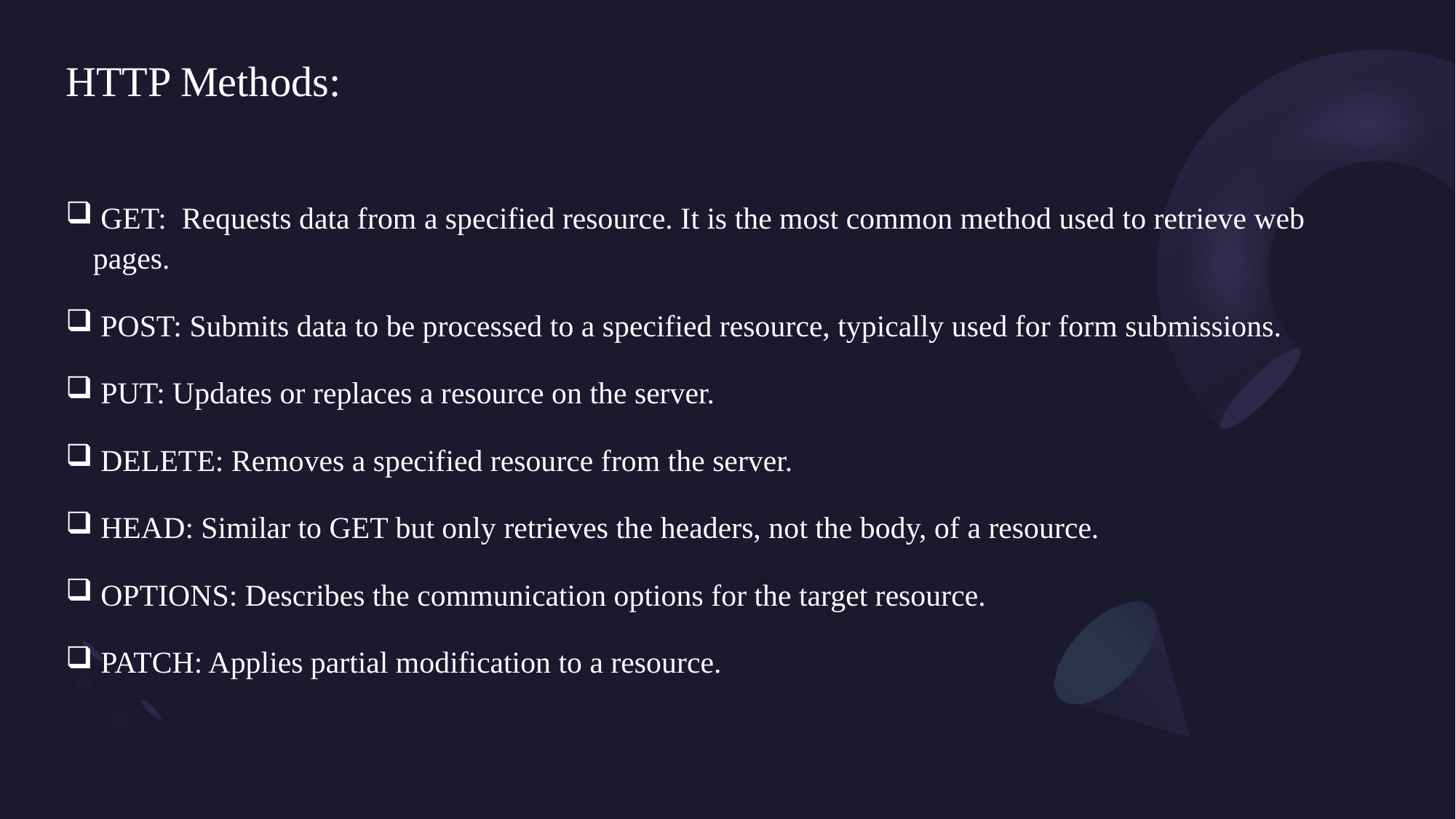

# HTTP Methods:
 GET:  Requests data from a specified resource. It is the most common method used to retrieve web pages.
 POST: Submits data to be processed to a specified resource, typically used for form submissions.
 PUT: Updates or replaces a resource on the server.
 DELETE: Removes a specified resource from the server.
 HEAD: Similar to GET but only retrieves the headers, not the body, of a resource.
 OPTIONS: Describes the communication options for the target resource.
 PATCH: Applies partial modification to a resource.